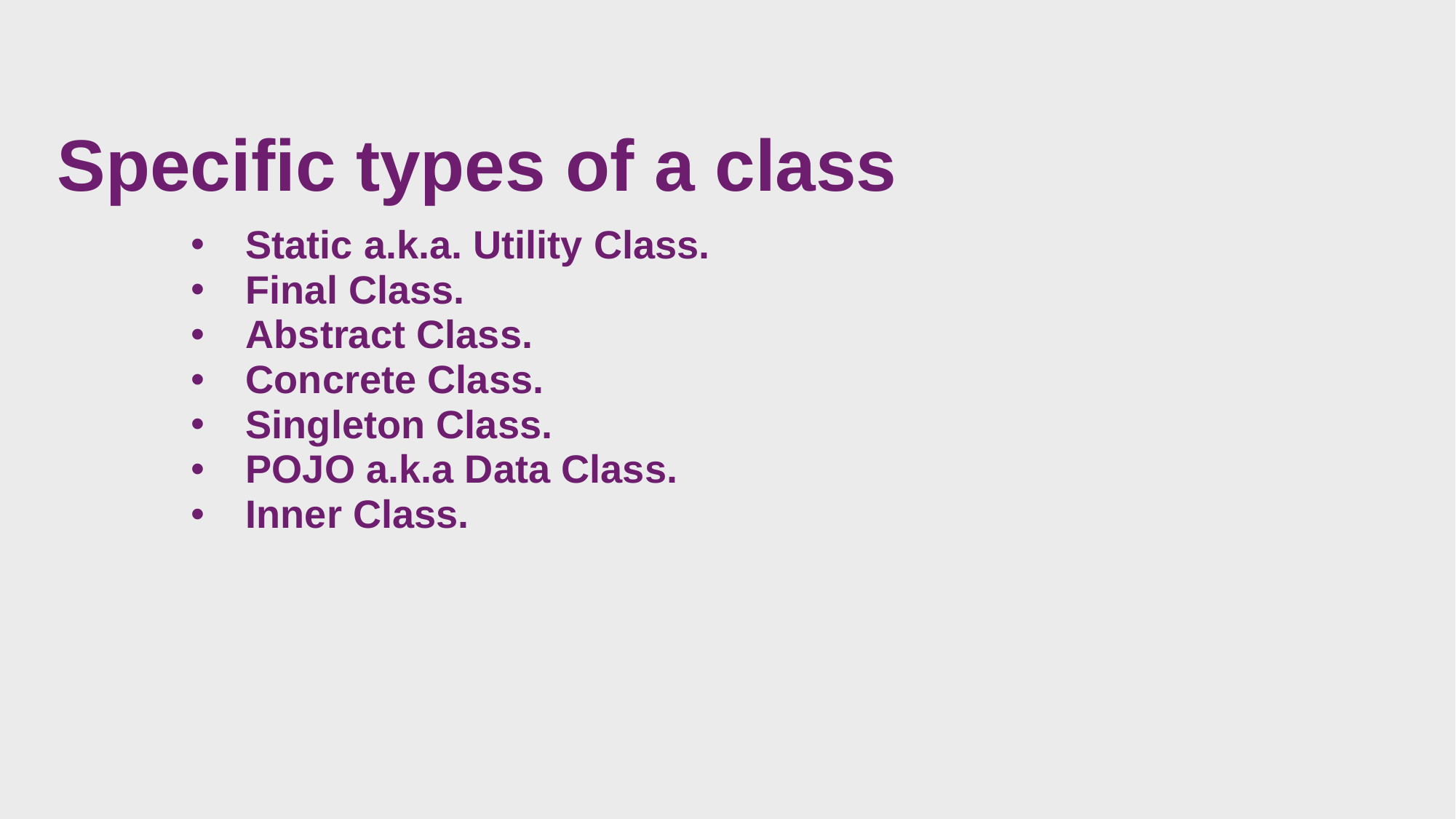

# Specific types of a class
Static a.k.a. Utility Class.
Final Class.
Abstract Class.
Concrete Class.
Singleton Class.
POJO a.k.a Data Class.
Inner Class.